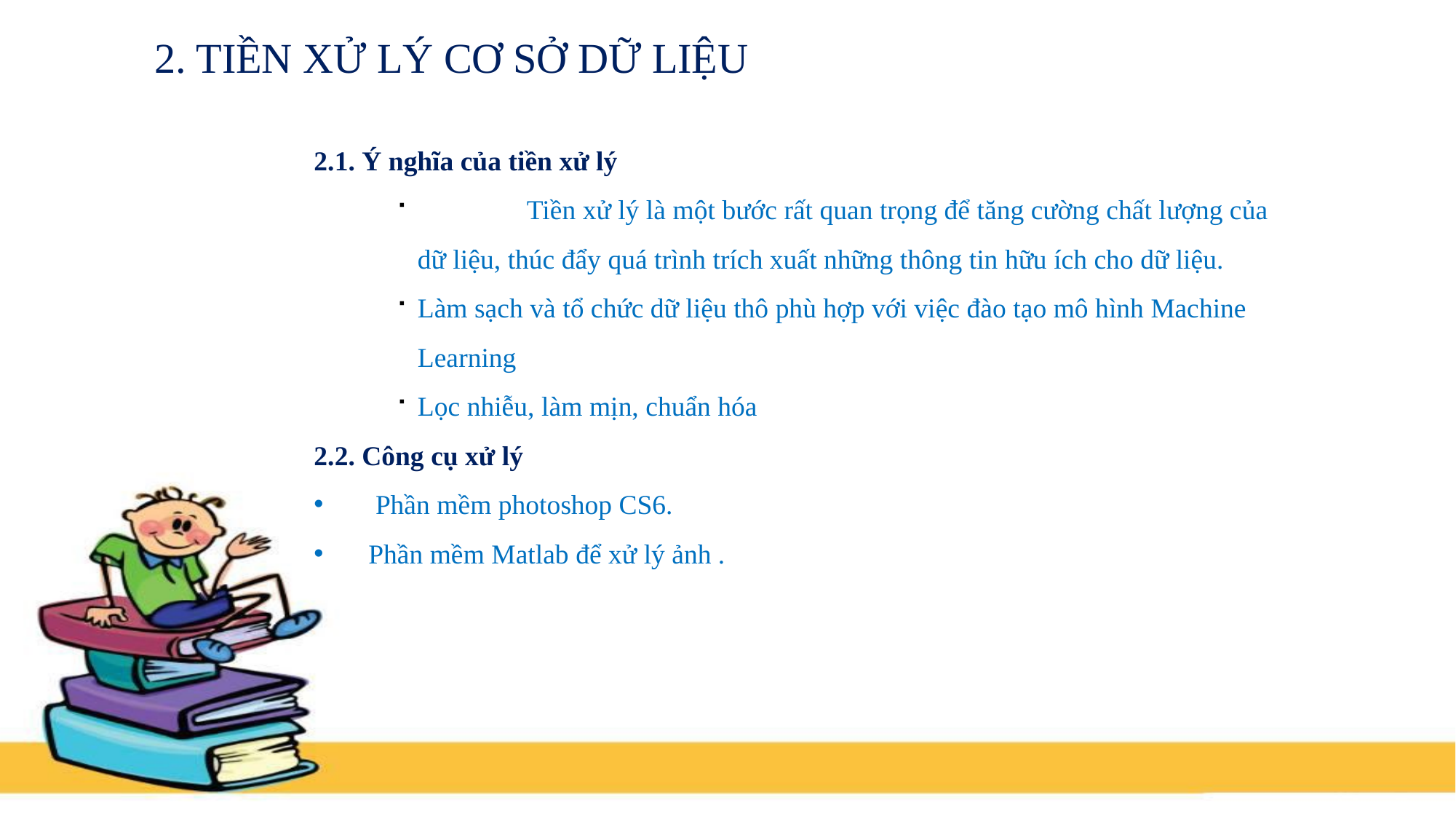

# 2. Tiền xử lý cơ sở dữ liệu
2.1. Ý nghĩa của tiền xử lý
	Tiền xử lý là một bước rất quan trọng để tăng cường chất lượng của dữ liệu, thúc đẩy quá trình trích xuất những thông tin hữu ích cho dữ liệu.
Làm sạch và tổ chức dữ liệu thô phù hợp với việc đào tạo mô hình Machine Learning
Lọc nhiễu, làm mịn, chuẩn hóa
2.2. Công cụ xử lý
 Phần mềm photoshop CS6.
Phần mềm Matlab để xử lý ảnh .